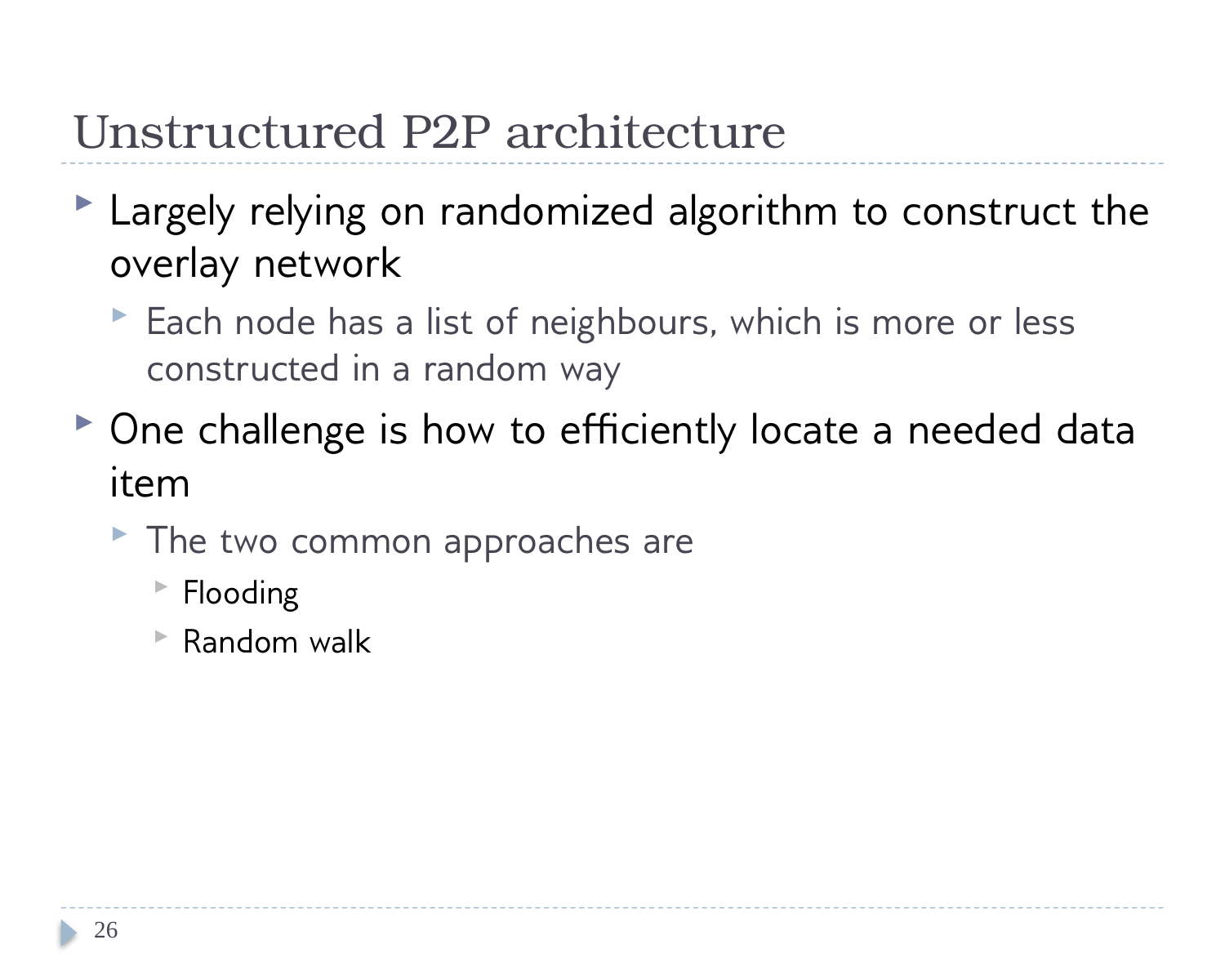

# Unstructured P2P architecture
Largely relying on randomized algorithm to construct the overlay network
Each node has a list of neighbours, which is more or less constructed in a random way
One challenge is how to efficiently locate a needed data item
The two common approaches are
Flooding
Random walk
26